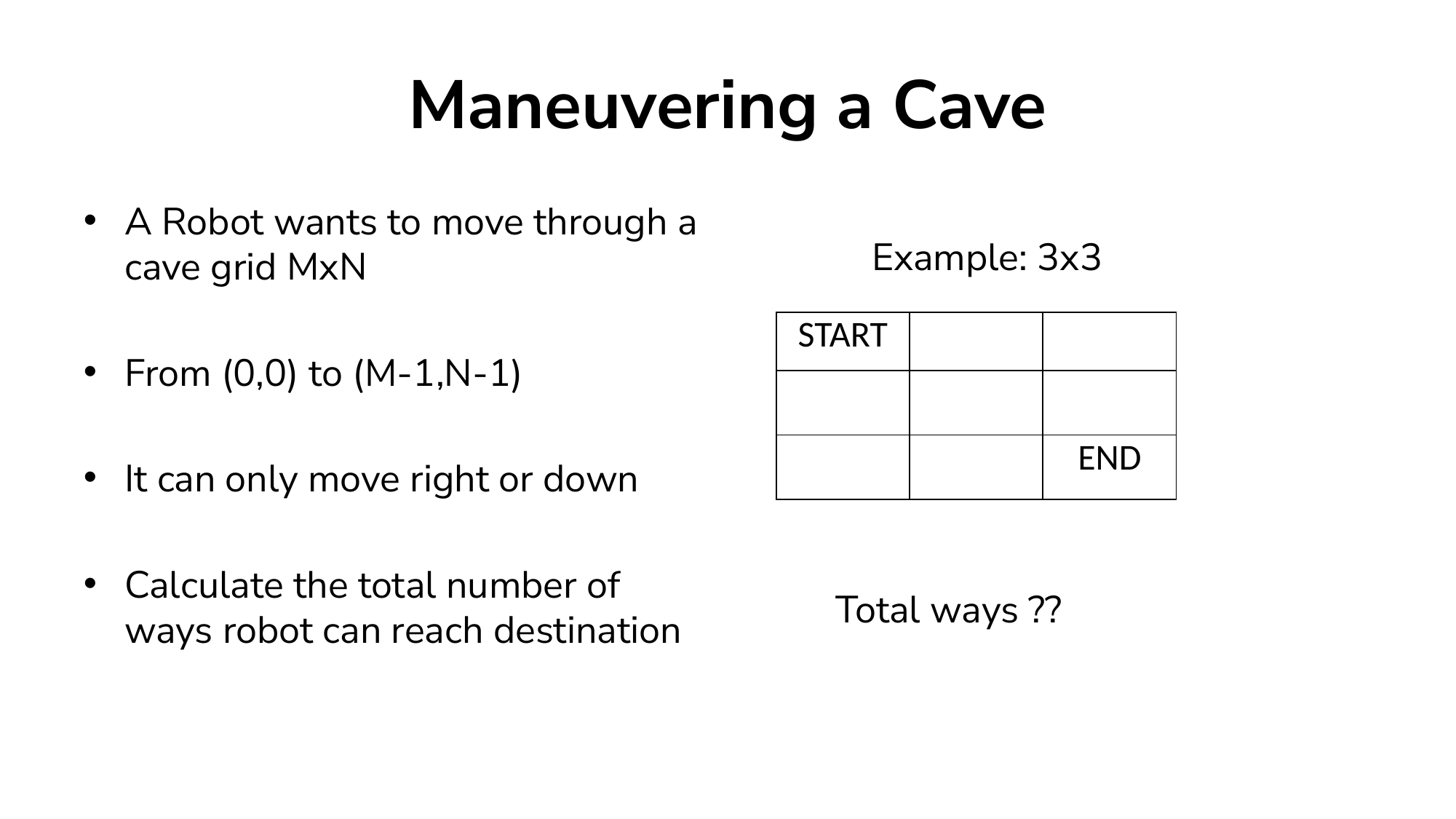

# Maneuvering a Cave
A Robot wants to move through a cave grid MxN

From (0,0) to (M-1,N-1)

It can only move right or down

Calculate the total number of ways robot can reach destination

Example: 3x3
| START |  |  |
| --- | --- | --- |
|  |  |  |
|  |  | END |
Total ways ??